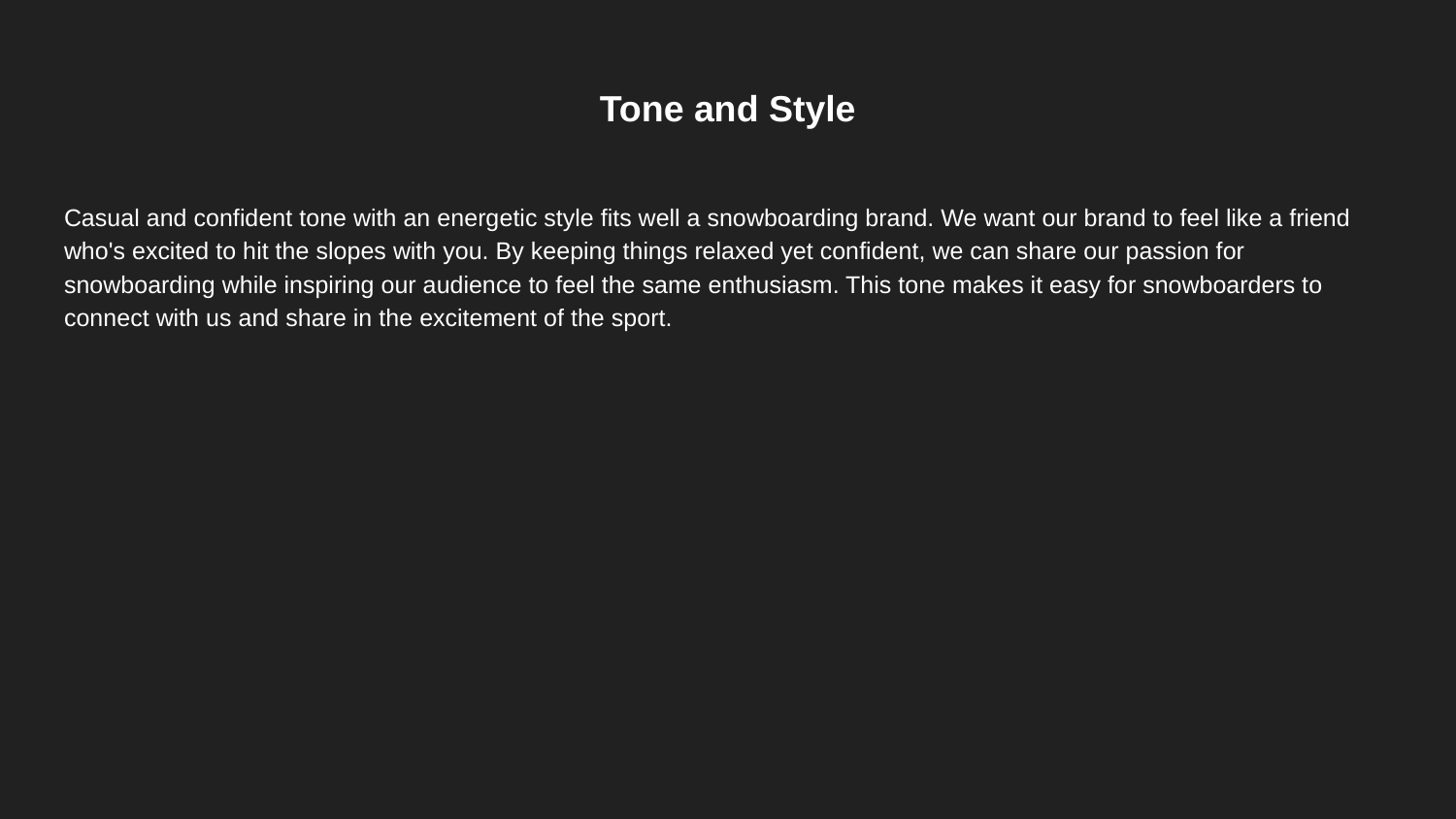

# Tone and Style
Casual and confident tone with an energetic style fits well a snowboarding brand. We want our brand to feel like a friend who's excited to hit the slopes with you. By keeping things relaxed yet confident, we can share our passion for snowboarding while inspiring our audience to feel the same enthusiasm. This tone makes it easy for snowboarders to connect with us and share in the excitement of the sport.